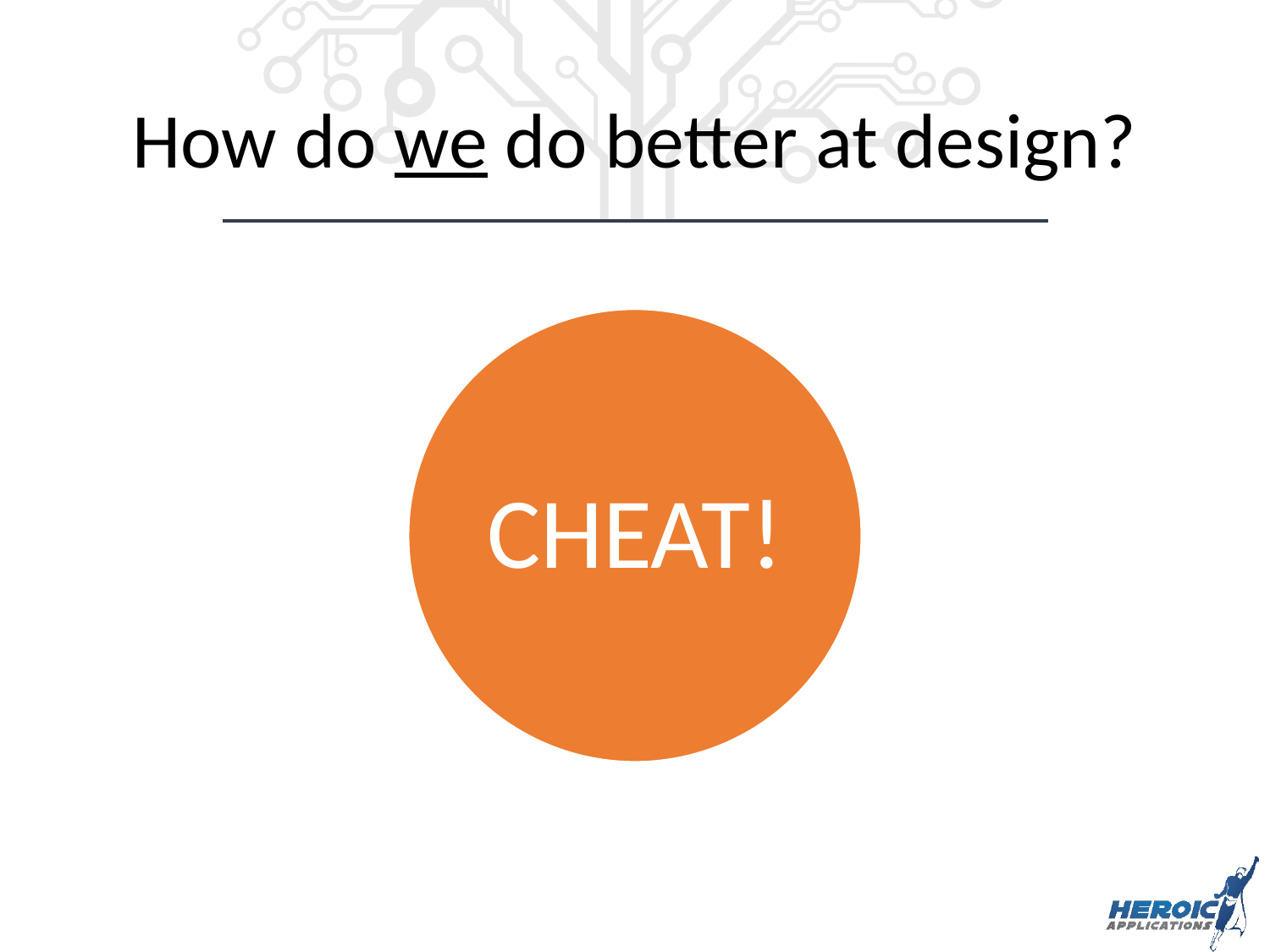

# How do we do better at design?
CHEAT!